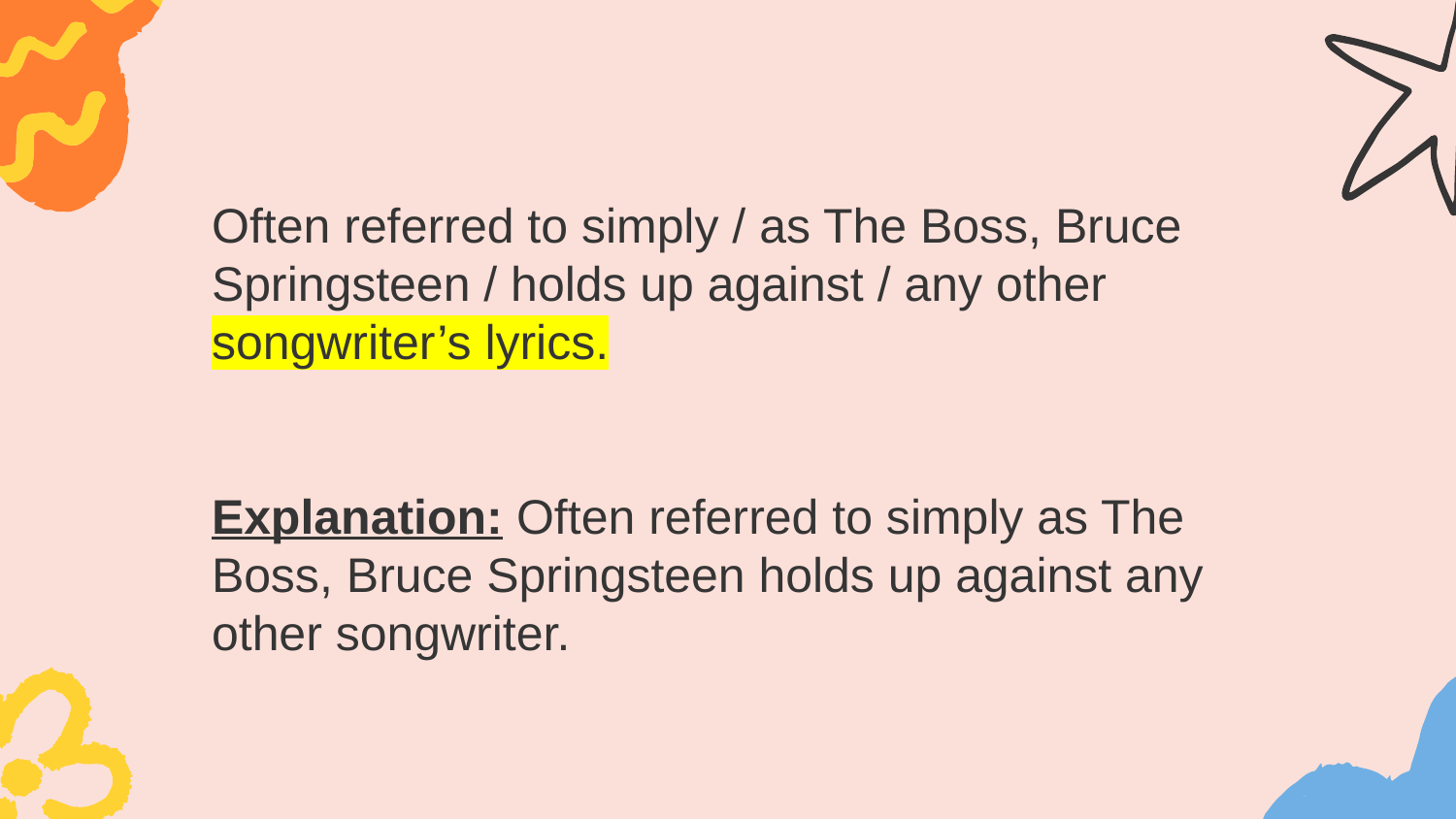

Often referred to simply / as The Boss, Bruce Springsteen / holds up against / any other songwriter’s lyrics.

Explanation: Often referred to simply as The Boss, Bruce Springsteen holds up against any other songwriter.